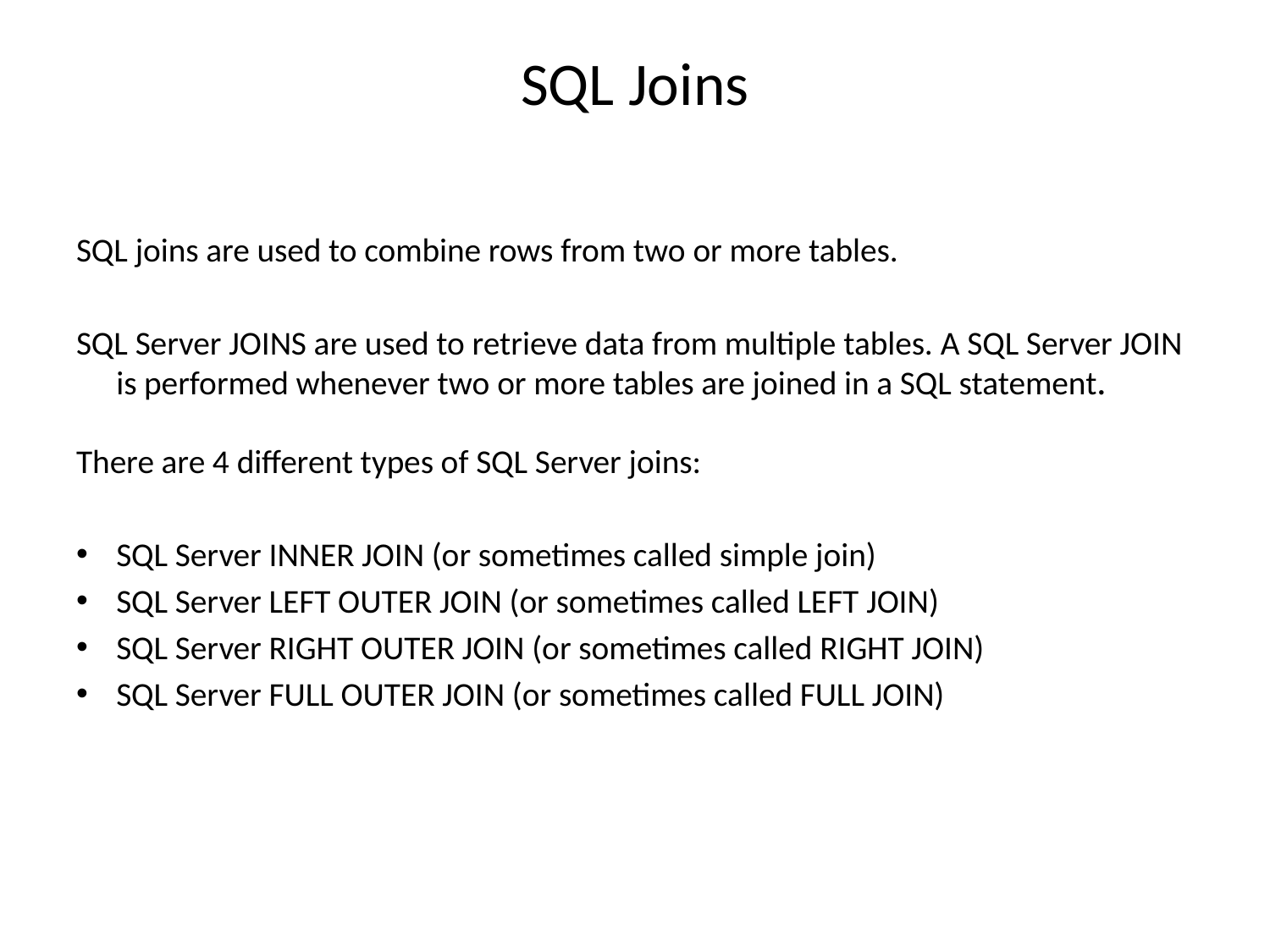

# SQL Joins
SQL joins are used to combine rows from two or more tables.

SQL Server JOINS are used to retrieve data from multiple tables. A SQL Server JOIN is performed whenever two or more tables are joined in a SQL statement.

There are 4 different types of SQL Server joins:

SQL Server INNER JOIN (or sometimes called simple join)
SQL Server LEFT OUTER JOIN (or sometimes called LEFT JOIN)
SQL Server RIGHT OUTER JOIN (or sometimes called RIGHT JOIN)
SQL Server FULL OUTER JOIN (or sometimes called FULL JOIN)